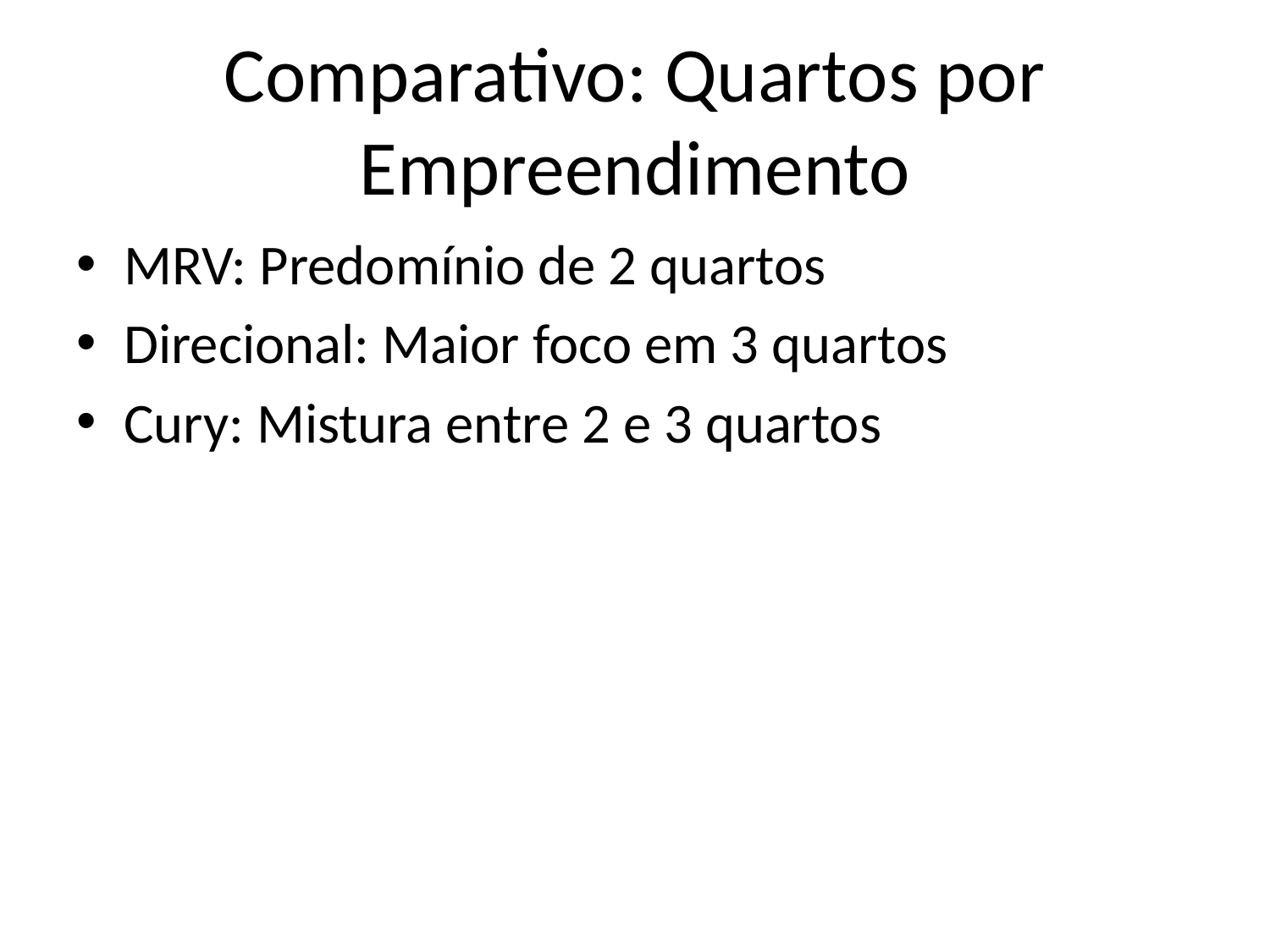

# Comparativo: Quartos por Empreendimento
MRV: Predomínio de 2 quartos
Direcional: Maior foco em 3 quartos
Cury: Mistura entre 2 e 3 quartos